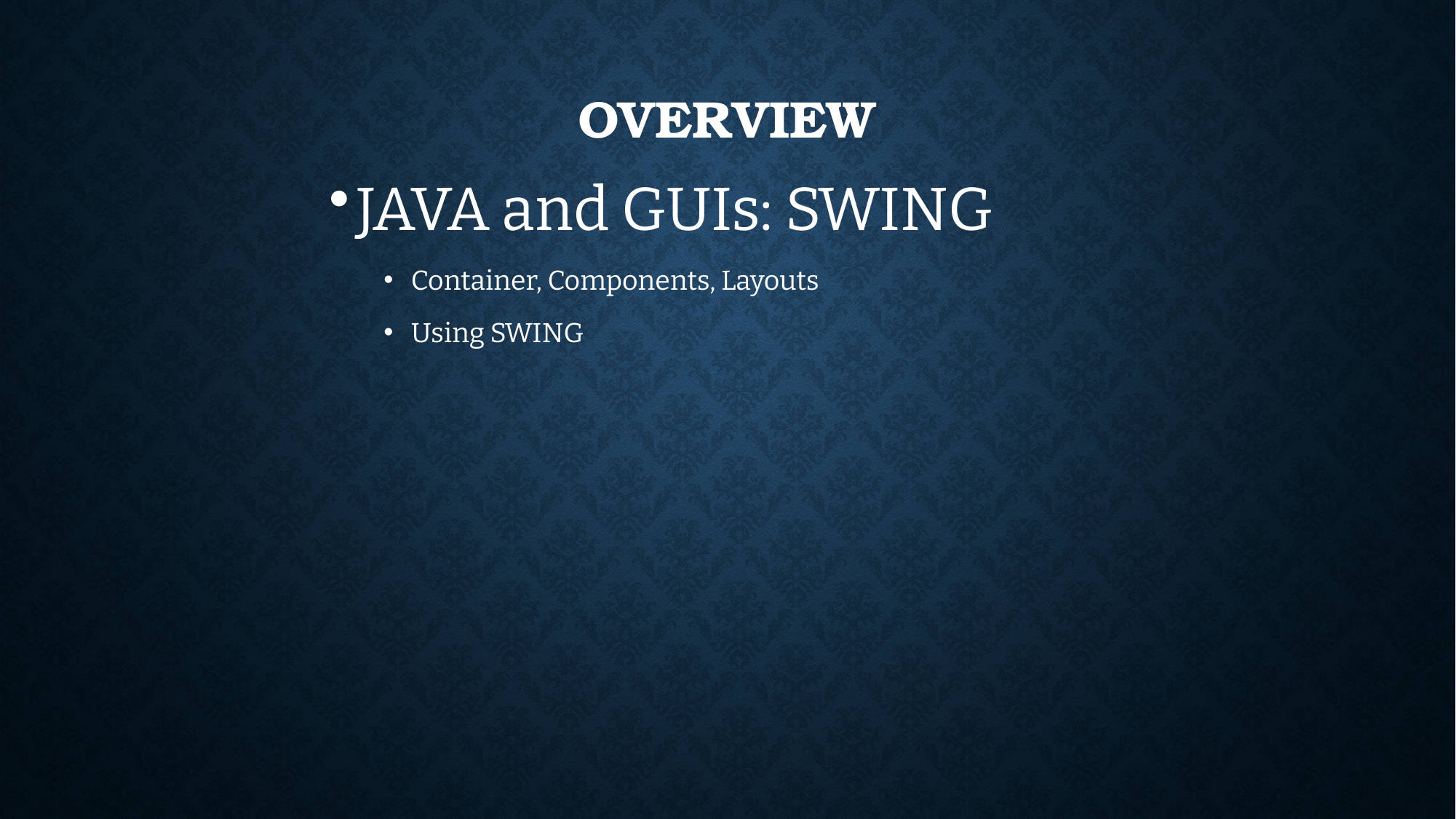

# Overview
JAVA and GUIs: SWING
Container, Components, Layouts
Using SWING